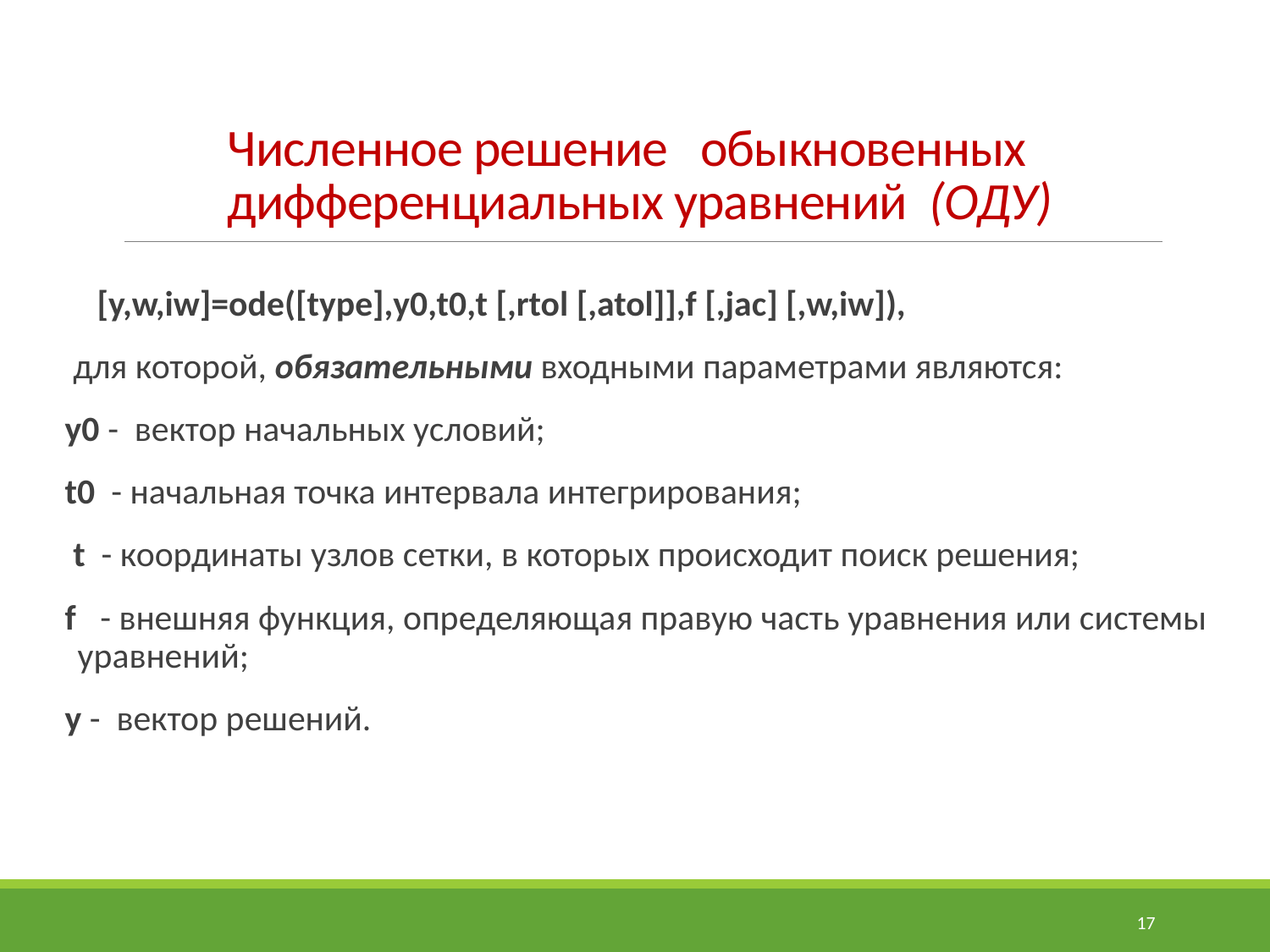

# Численное решение   обыкновенных дифференциальных уравнений  (ОДУ)

    [y,w,iw]=ode([type],y0,t0,t [,rtol [,atol]],f [,jac] [,w,iw]),
 для которой, обязательными входными параметрами являются:
y0 -  вектор начальных условий;
t0  - начальная точка интервала интегрирования;
 t  - координаты узлов сетки, в которых происходит поиск решения;
f   - внешняя функция, определяющая правую часть уравнения или системы уравнений;
y -  вектор решений.

17